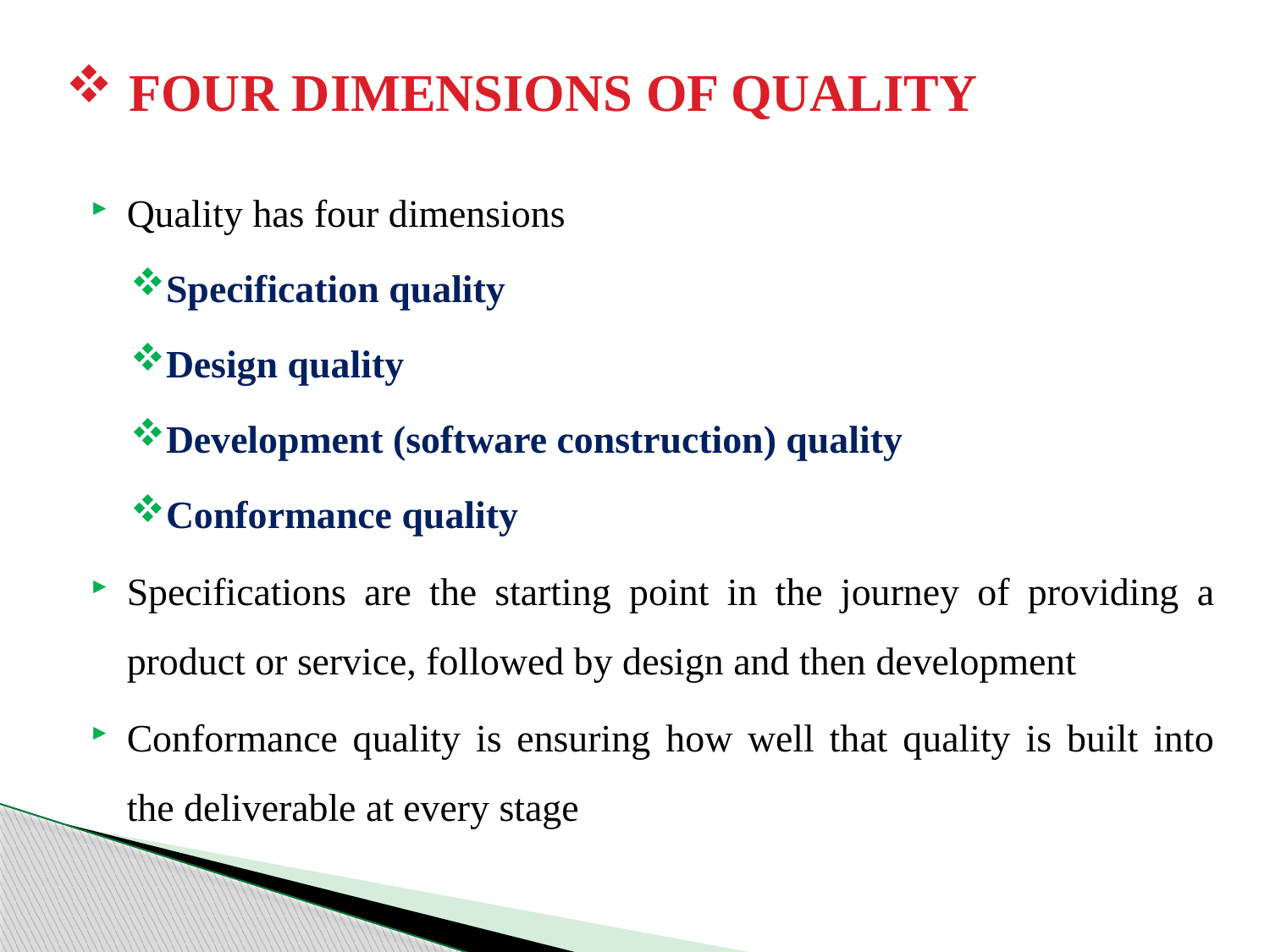

# FOUR DIMENSIONS OF QUALITY
Quality has four dimensions
Specification quality
Design quality
Development (software construction) quality
Conformance quality
Specifications are the starting point in the journey of providing a product or service, followed by design and then development
Conformance quality is ensuring how well that quality is built into the deliverable at every stage